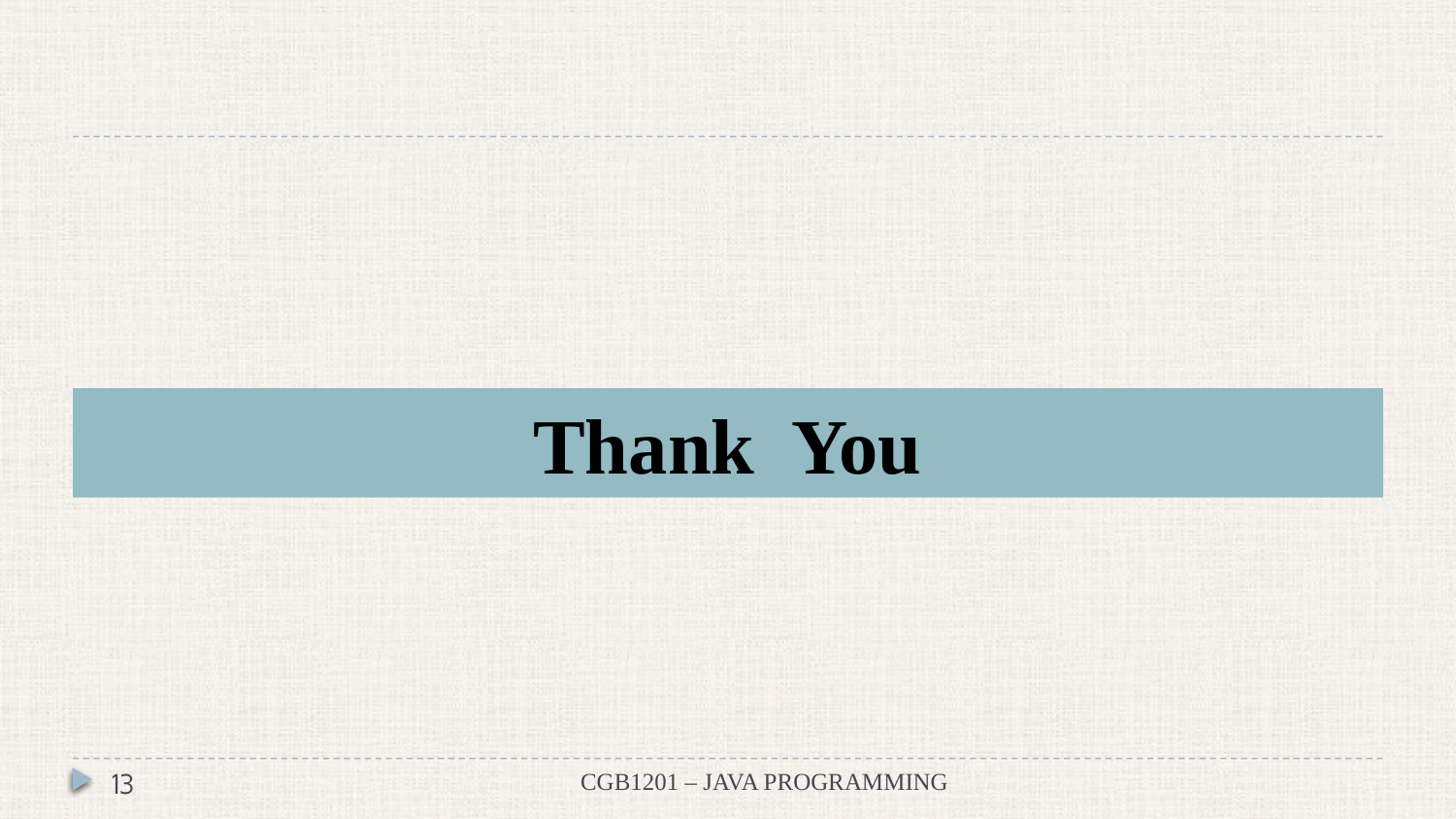

# Thank  You
13
CGB1201 – JAVA PROGRAMMING